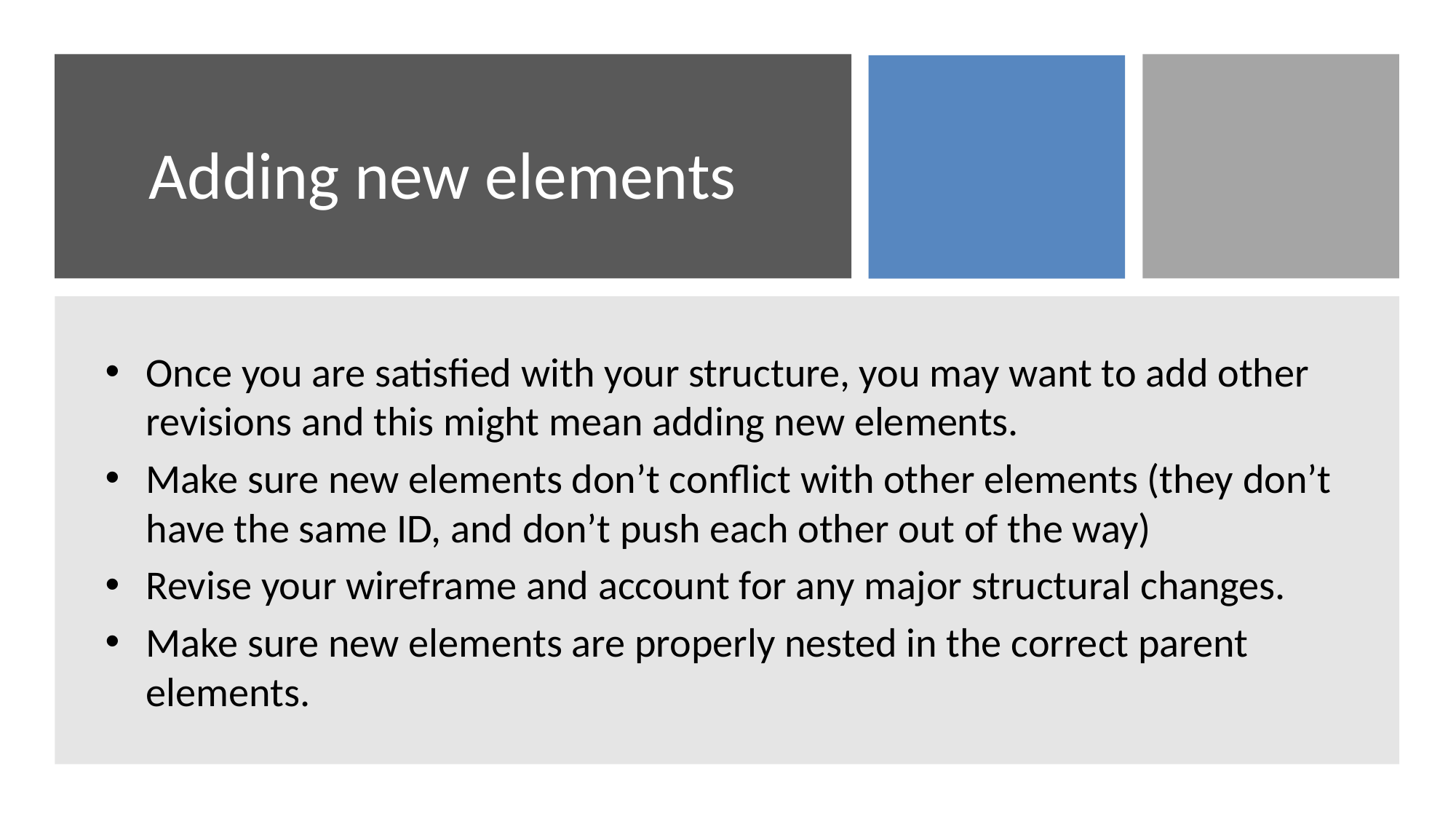

# Adding new elements

Once you are satisfied with your structure, you may want to add other revisions and this might mean adding new elements.
Make sure new elements don’t conflict with other elements (they don’t have the same ID, and don’t push each other out of the way)
Revise your wireframe and account for any major structural changes.
Make sure new elements are properly nested in the correct parent elements.